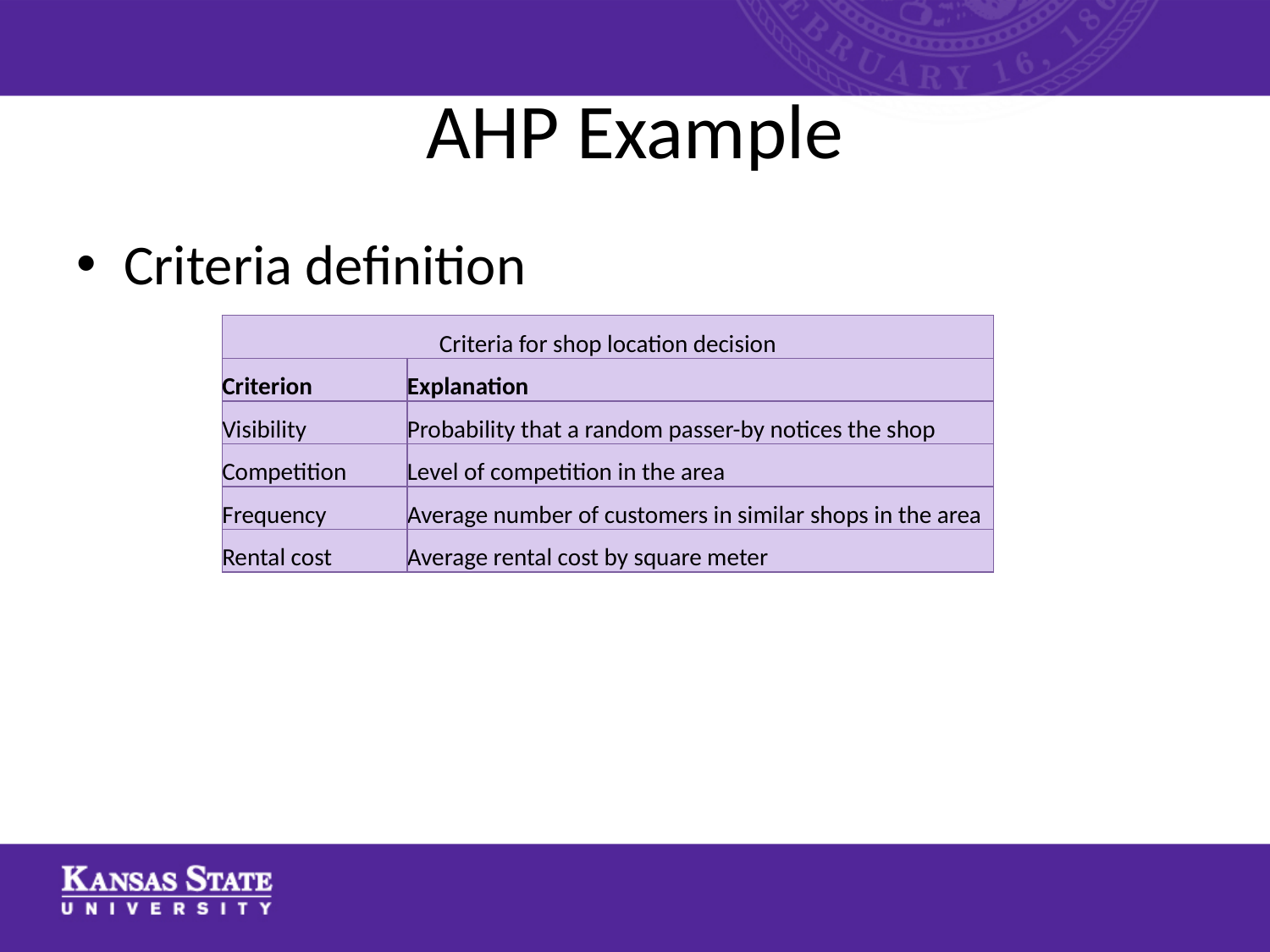

# AHP Example
Criteria definition

| Criteria for shop location decision |  |
| --- | --- |
| Criterion | Explanation |
| Visibility | Probability that a random passer-by notices the shop |
| Competition | Level of competition in the area |
| Frequency | Average number of customers in similar shops in the area |
| Rental cost | Average rental cost by square meter |